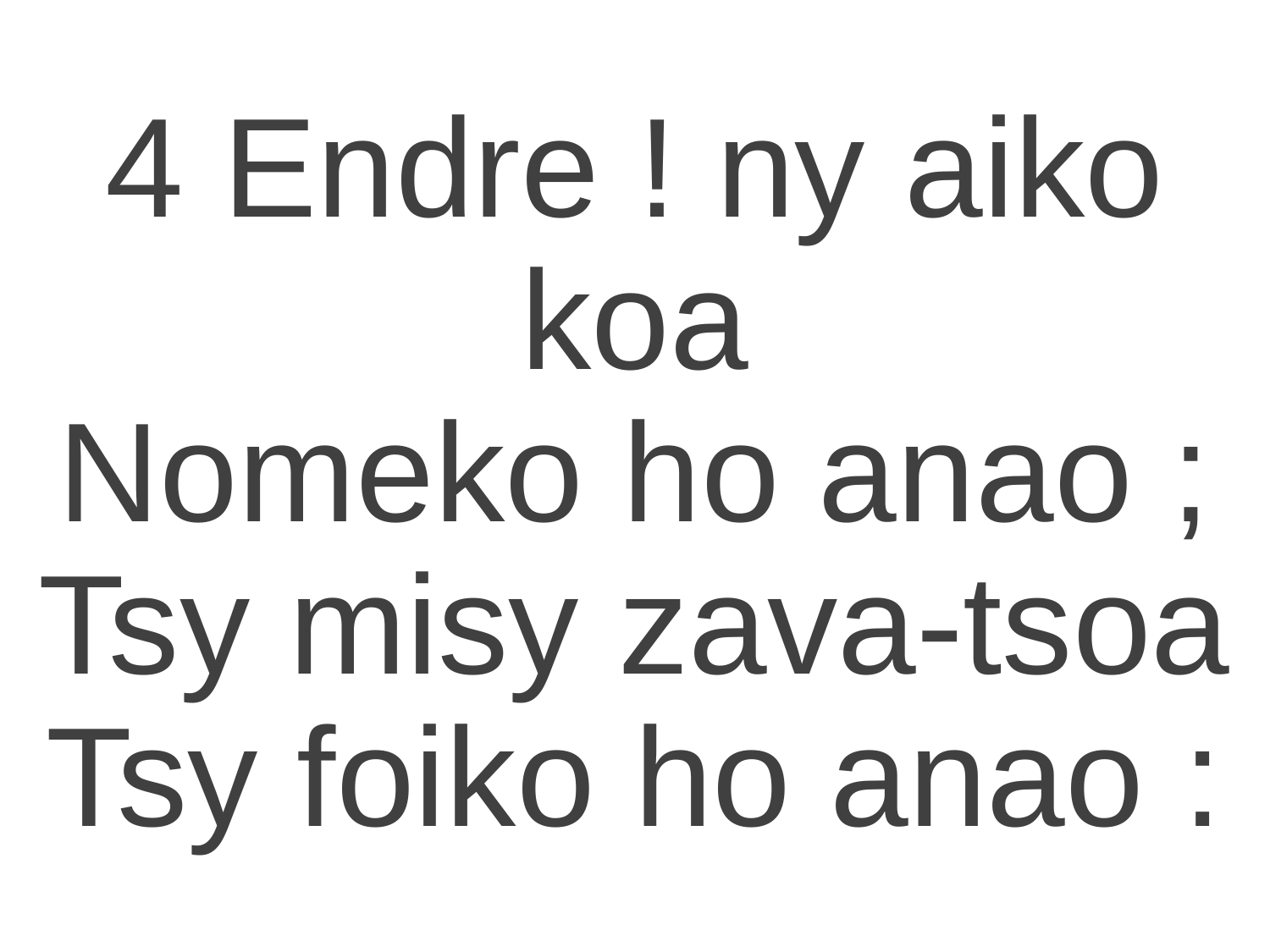

4 Endre ! ny aiko koa
Nomeko ho anao ;
Tsy misy zava-tsoa
Tsy foiko ho anao :